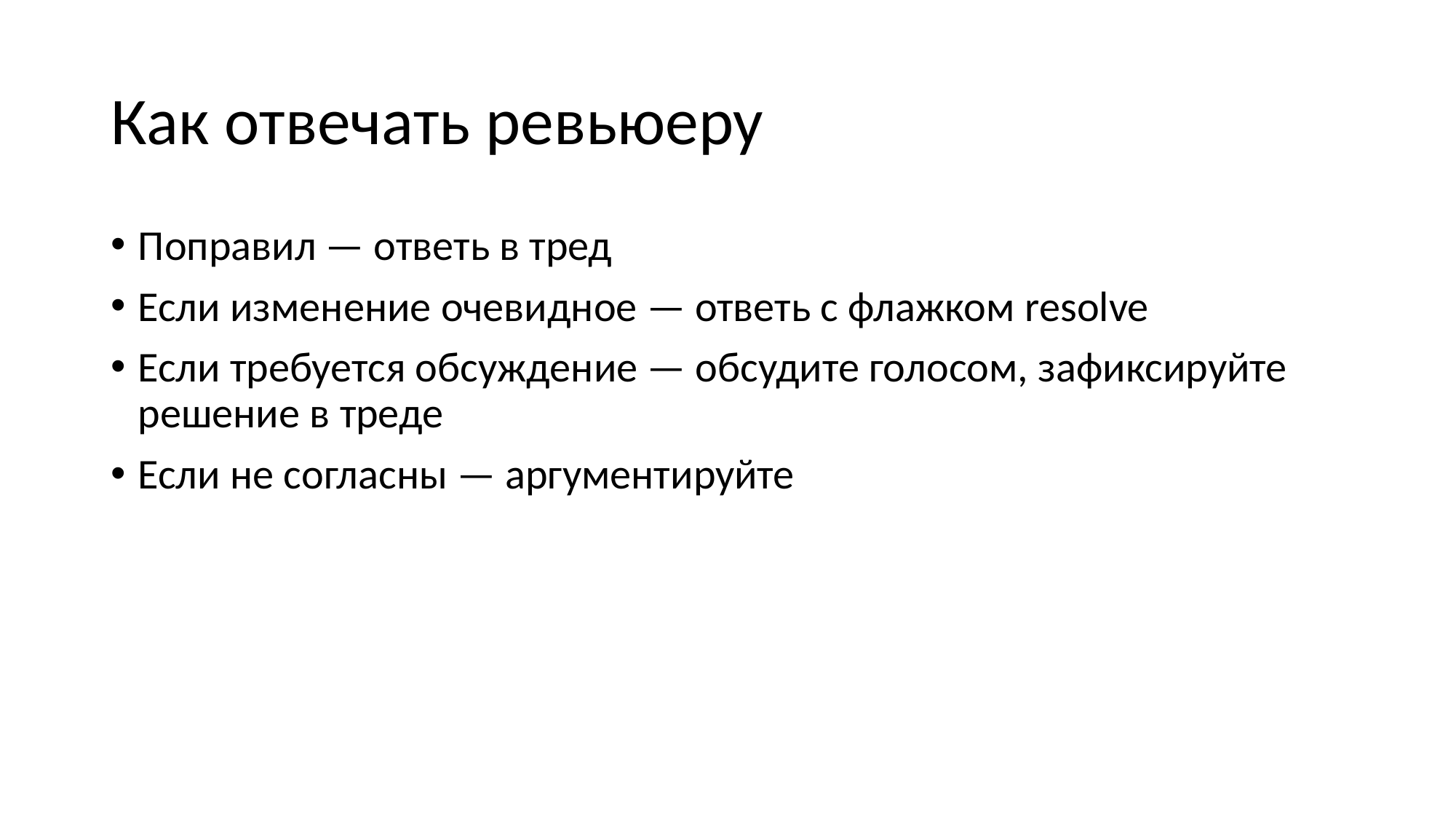

# Как отвечать ревьюеру
Поправил — ответь в тред
Если изменение очевидное — ответь с флажком resolve
Если требуется обсуждение — обсудите голосом, зафиксируйте решение в треде
Если не согласны — аргументируйте